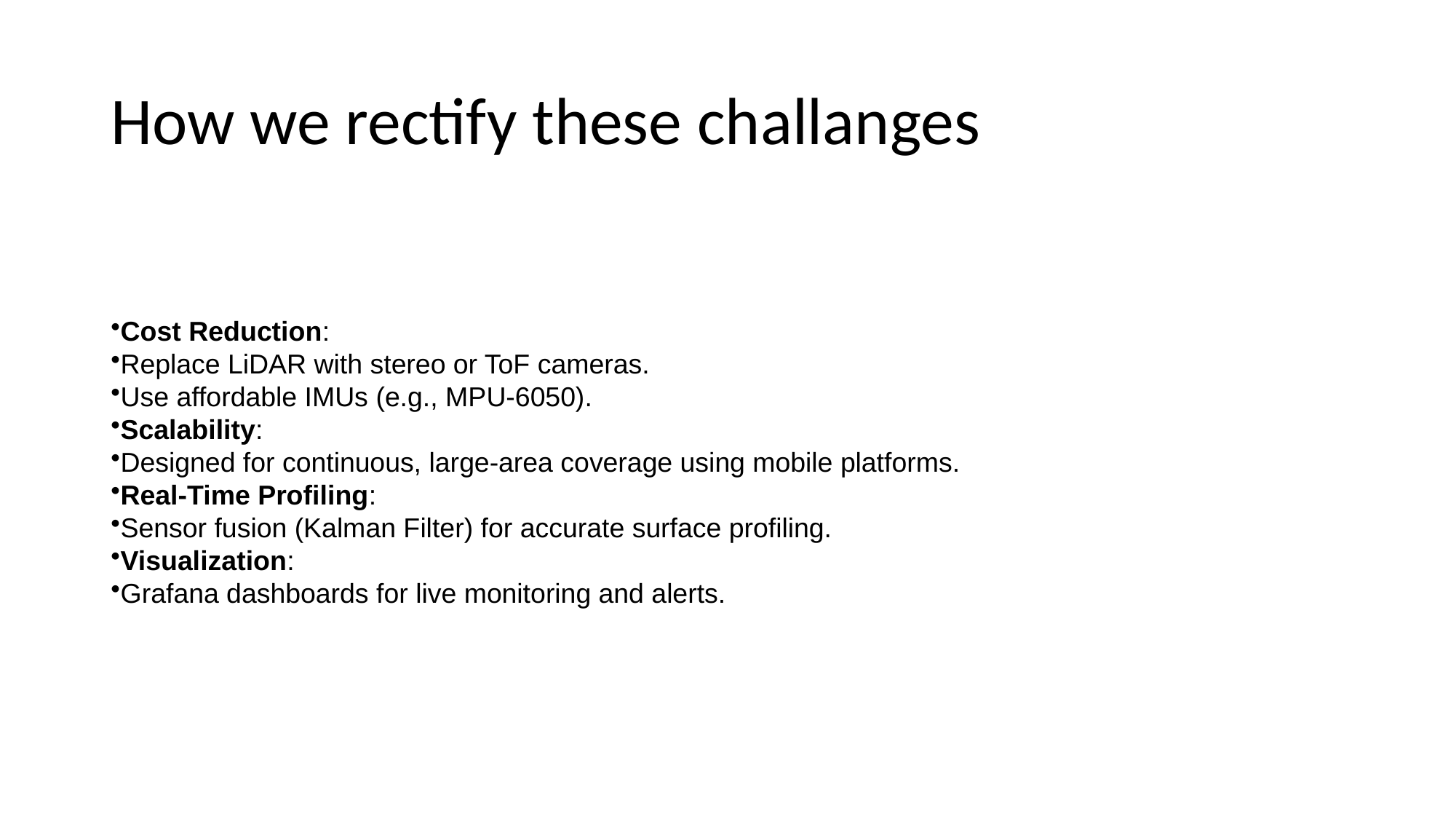

# How we rectify these challanges
Cost Reduction:
Replace LiDAR with stereo or ToF cameras.
Use affordable IMUs (e.g., MPU-6050).
Scalability:
Designed for continuous, large-area coverage using mobile platforms.
Real-Time Profiling:
Sensor fusion (Kalman Filter) for accurate surface profiling.
Visualization:
Grafana dashboards for live monitoring and alerts.